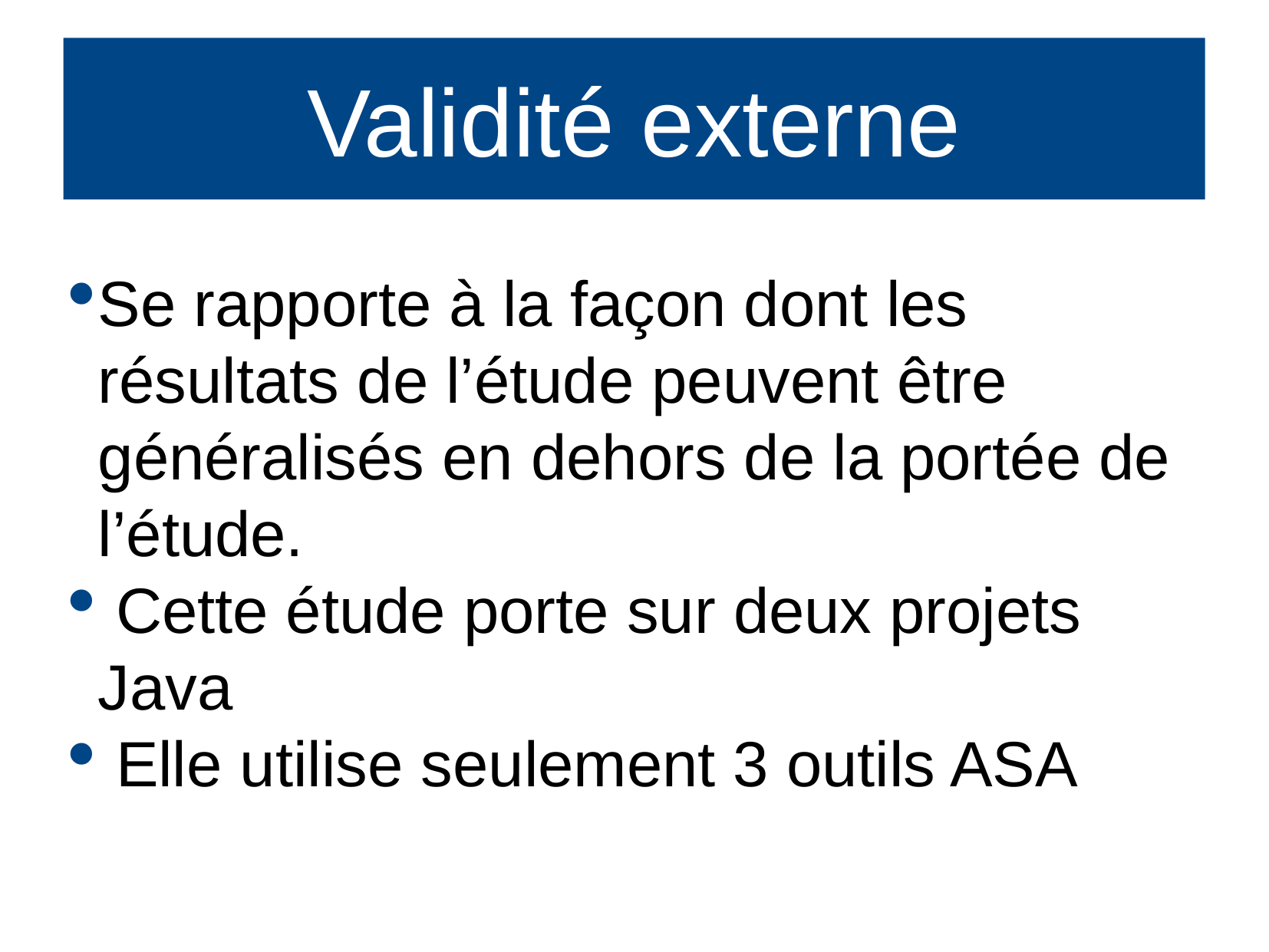

Validité externe

Se rapporte à la façon dont les résultats de l’étude peuvent être généralisés en dehors de la portée de l’étude.
 Cette étude porte sur deux projets Java
 Elle utilise seulement 3 outils ASA